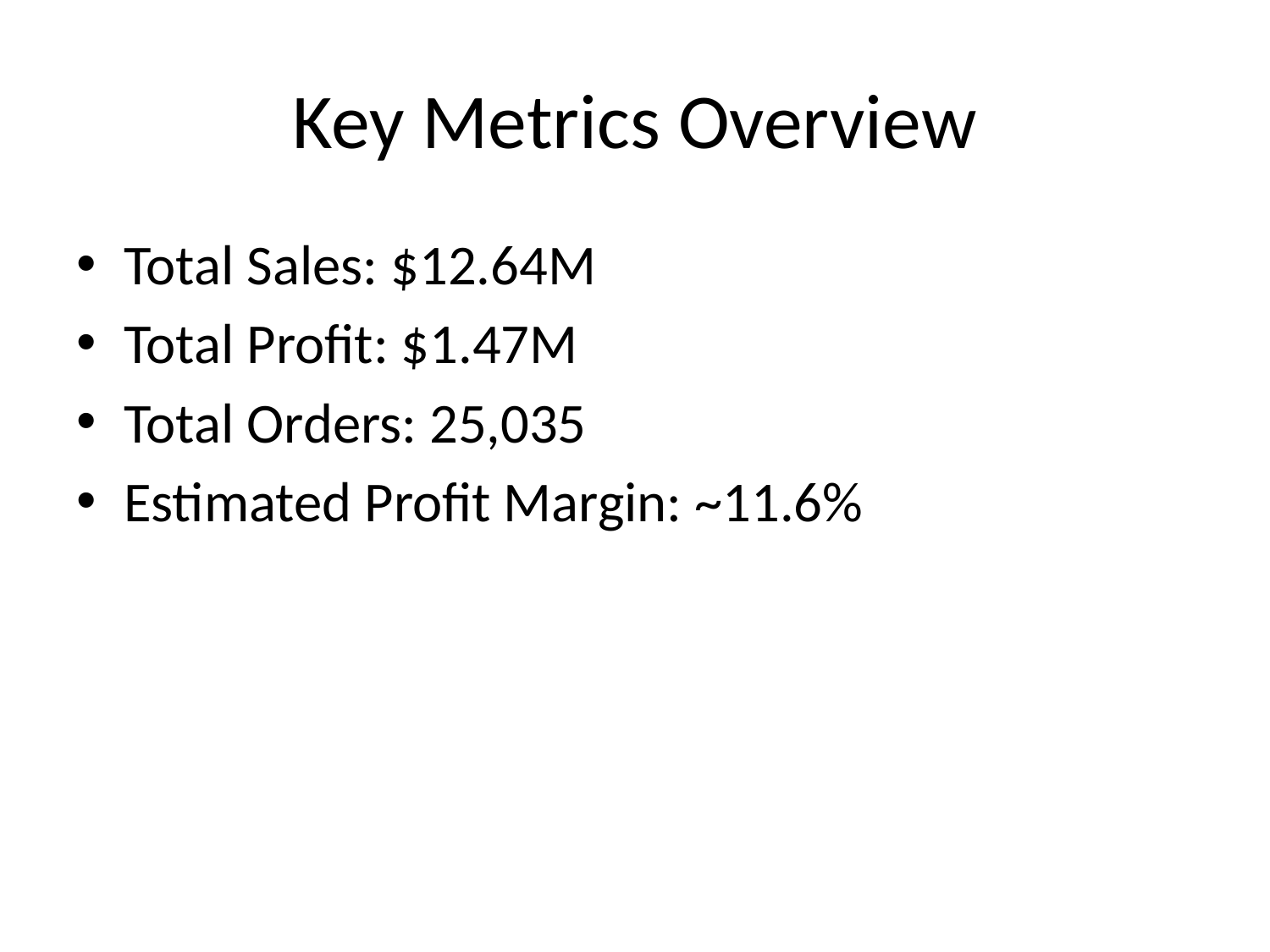

# Key Metrics Overview
Total Sales: $12.64M
Total Profit: $1.47M
Total Orders: 25,035
Estimated Profit Margin: ~11.6%